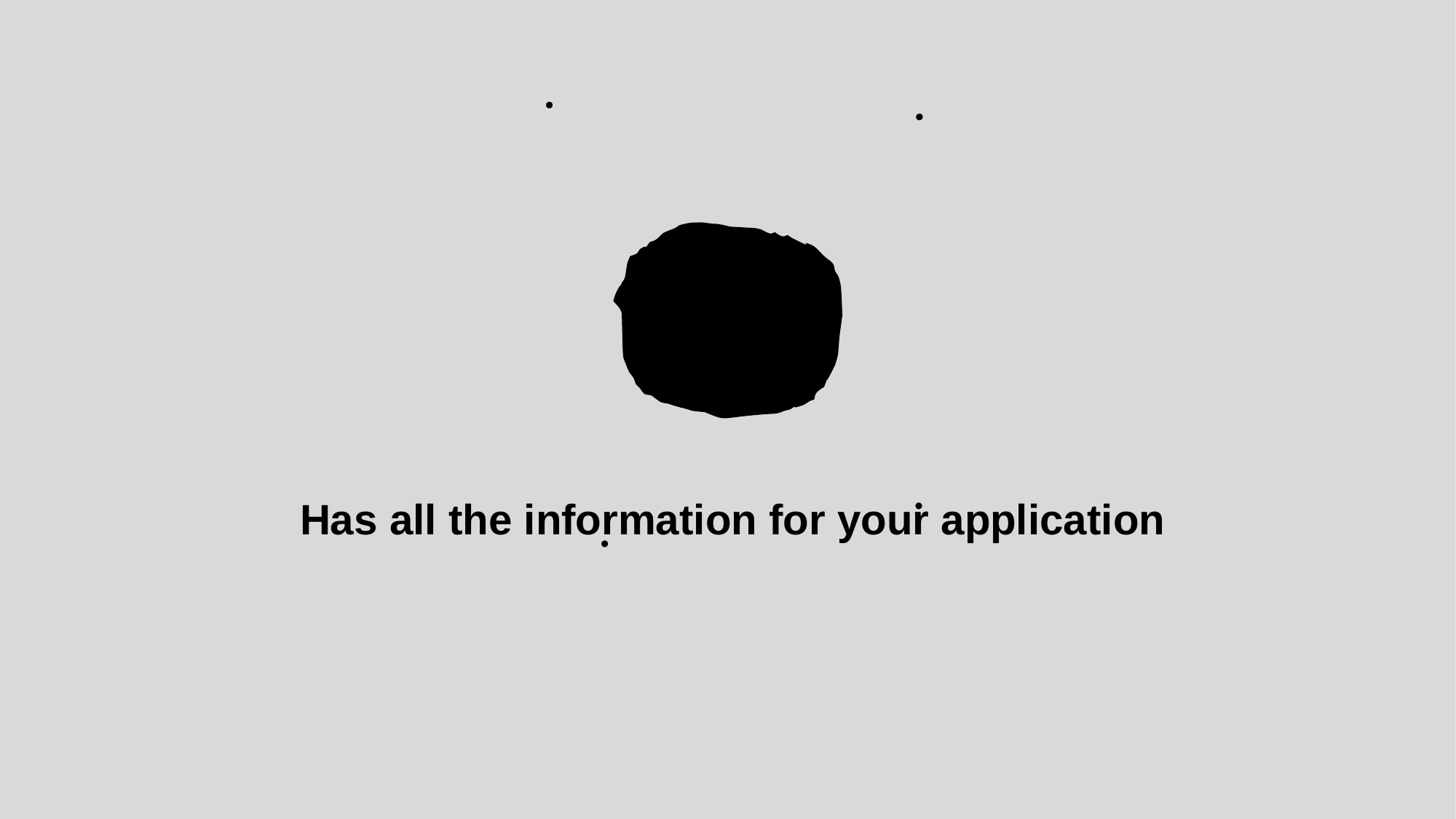

Has all the information for your application